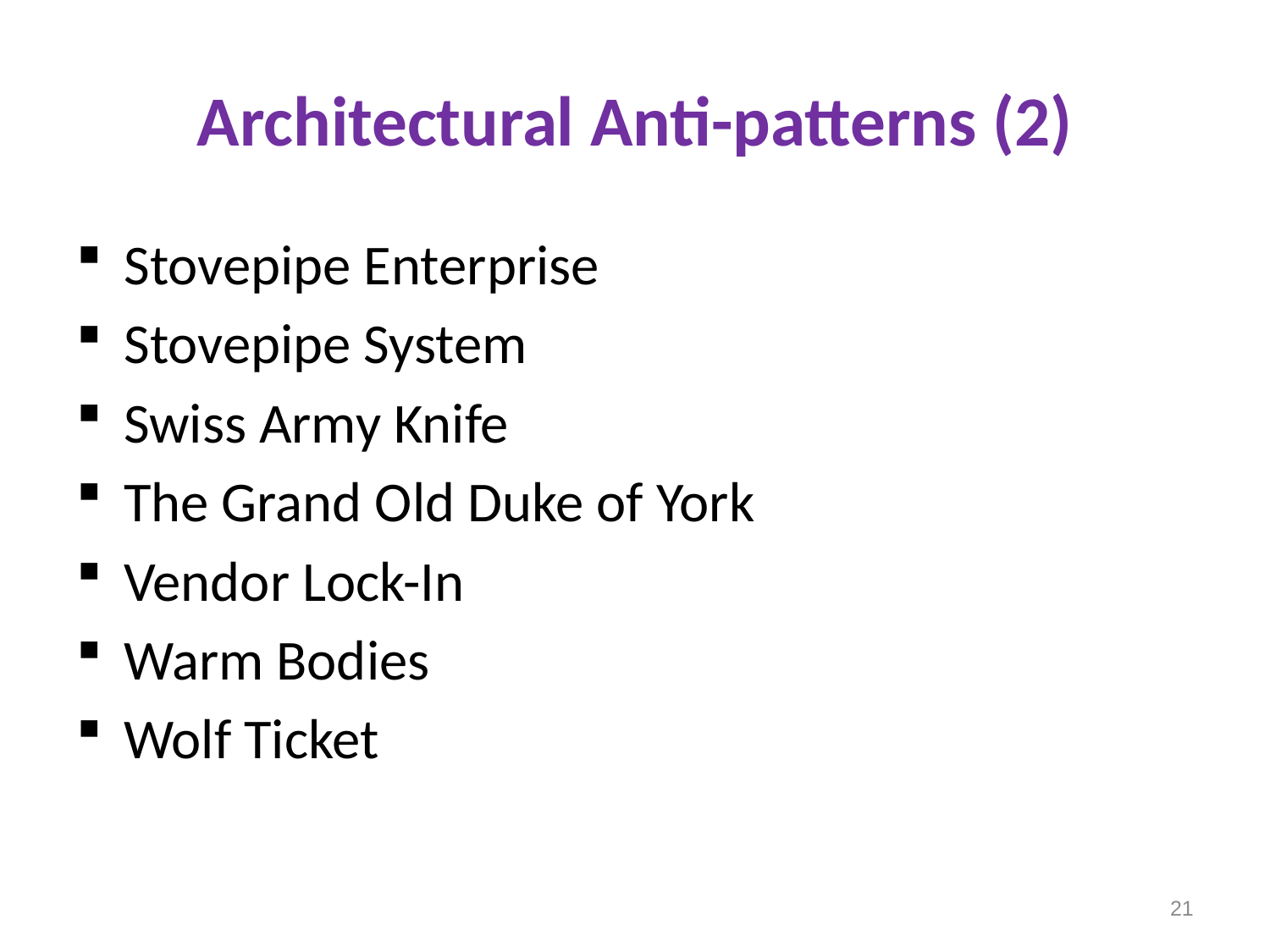

# Architectural Anti-patterns (2)
Stovepipe Enterprise
Stovepipe System
Swiss Army Knife
The Grand Old Duke of York
Vendor Lock-In
Warm Bodies
Wolf Ticket
21